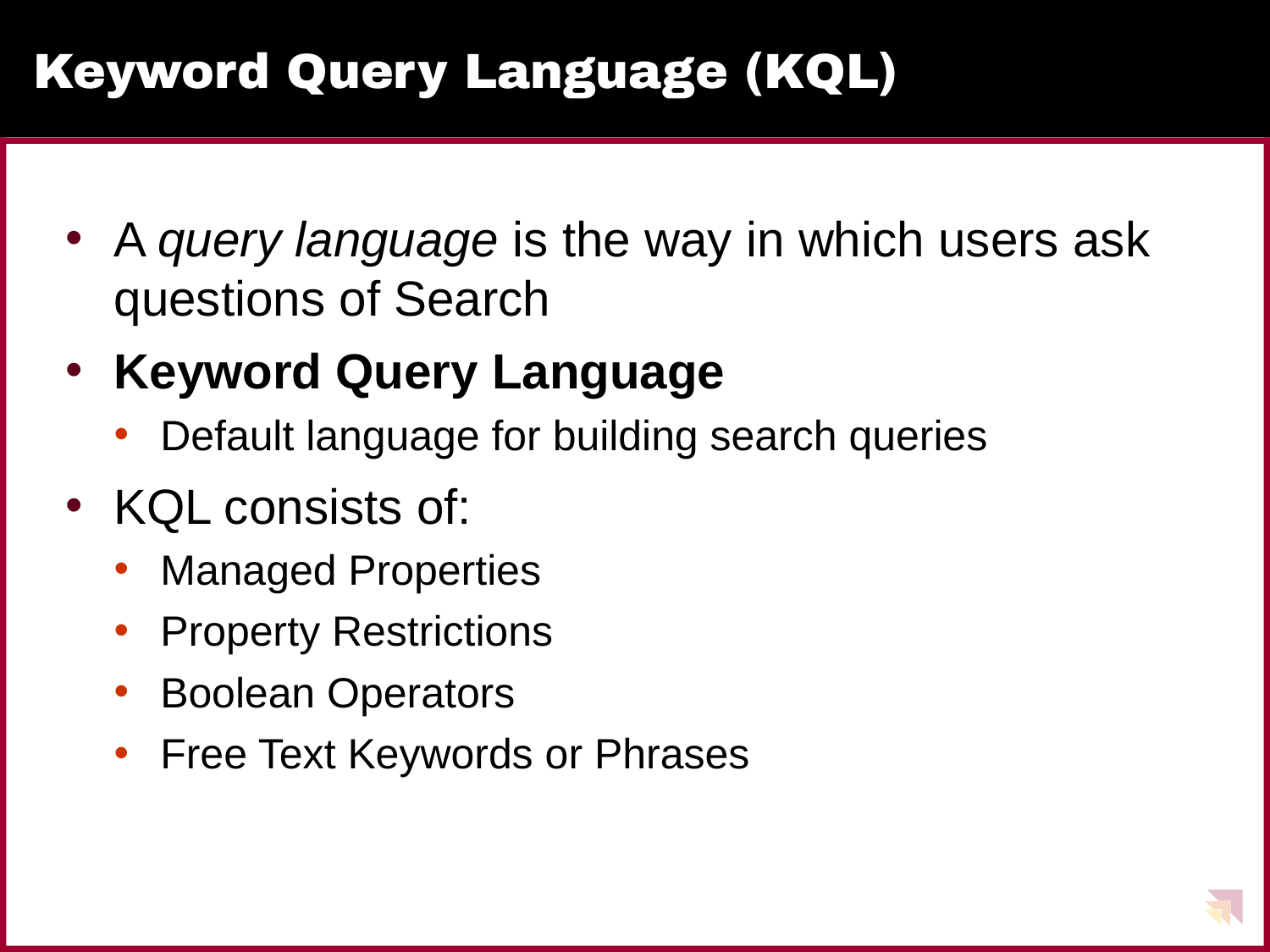

# Keyword Query Language (KQL)
A query language is the way in which users ask questions of Search
Keyword Query Language
Default language for building search queries
KQL consists of:
Managed Properties
Property Restrictions
Boolean Operators
Free Text Keywords or Phrases